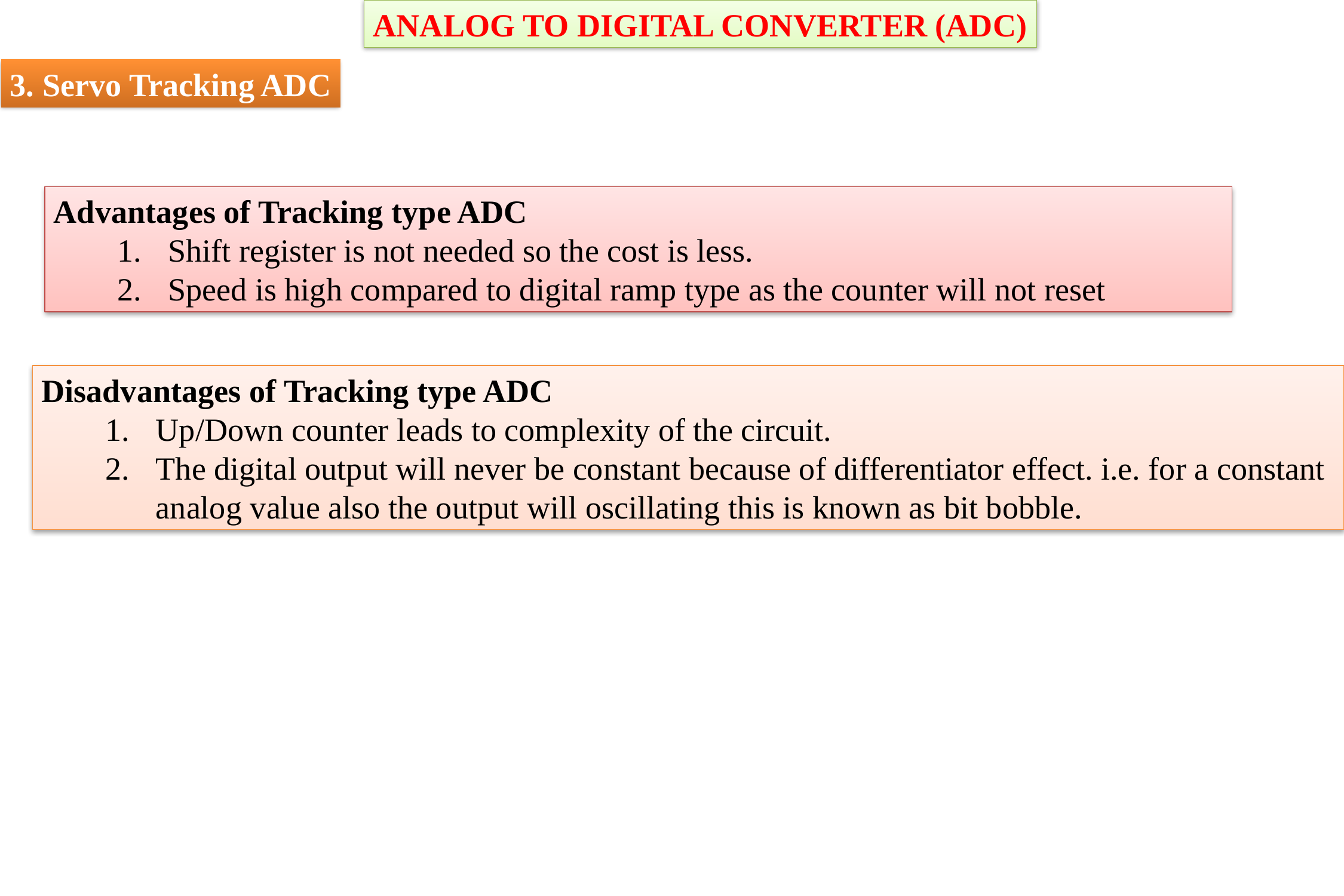

ANALOG TO DIGITAL CONVERTER (ADC)
3. Servo Tracking ADC
Advantages of Tracking type ADC
Shift register is not needed so the cost is less.
Speed is high compared to digital ramp type as the counter will not reset
Disadvantages of Tracking type ADC
Up/Down counter leads to complexity of the circuit.
The digital output will never be constant because of differentiator effect. i.e. for a constant analog value also the output will oscillating this is known as bit bobble.